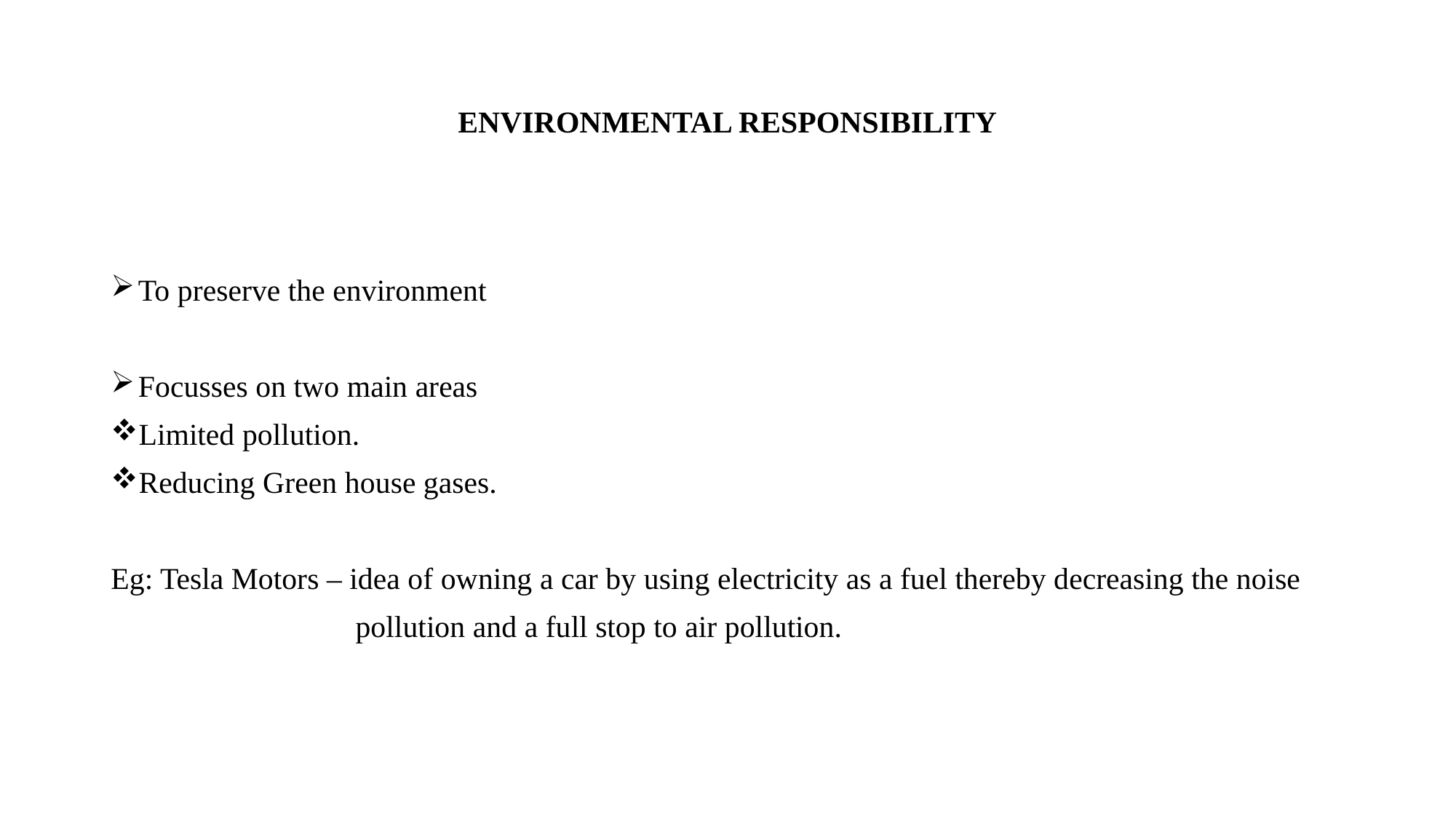

# ENVIRONMENTAL RESPONSIBILITY

To preserve the environment

Focusses on two main areas
Limited pollution.
Reducing Green house gases.

Eg: Tesla Motors – idea of owning a car by using electricity as a fuel thereby decreasing the noise
                                pollution and a full stop to air pollution.